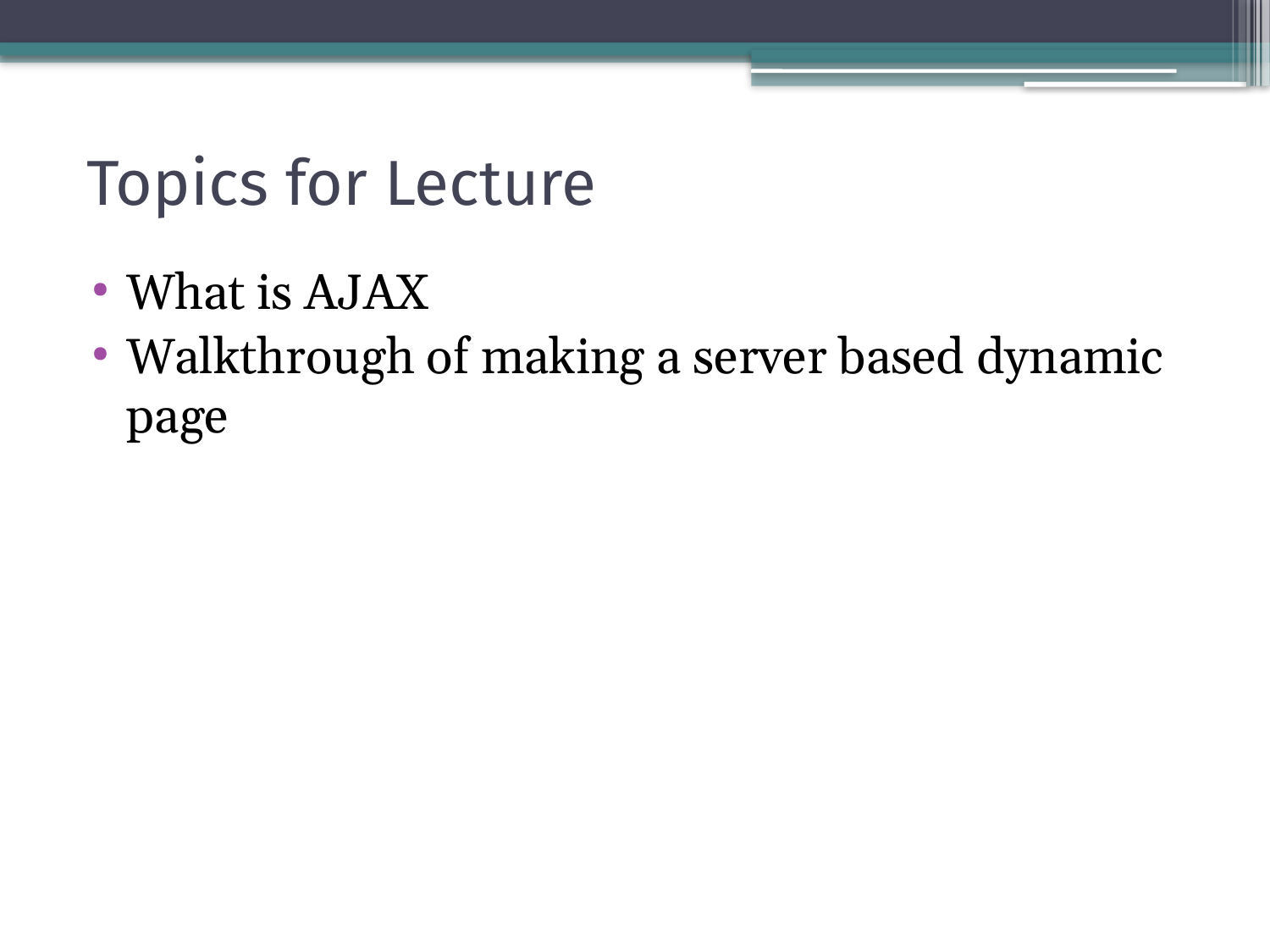

# Topics for Lecture
What is AJAX
Walkthrough of making a server based dynamic page